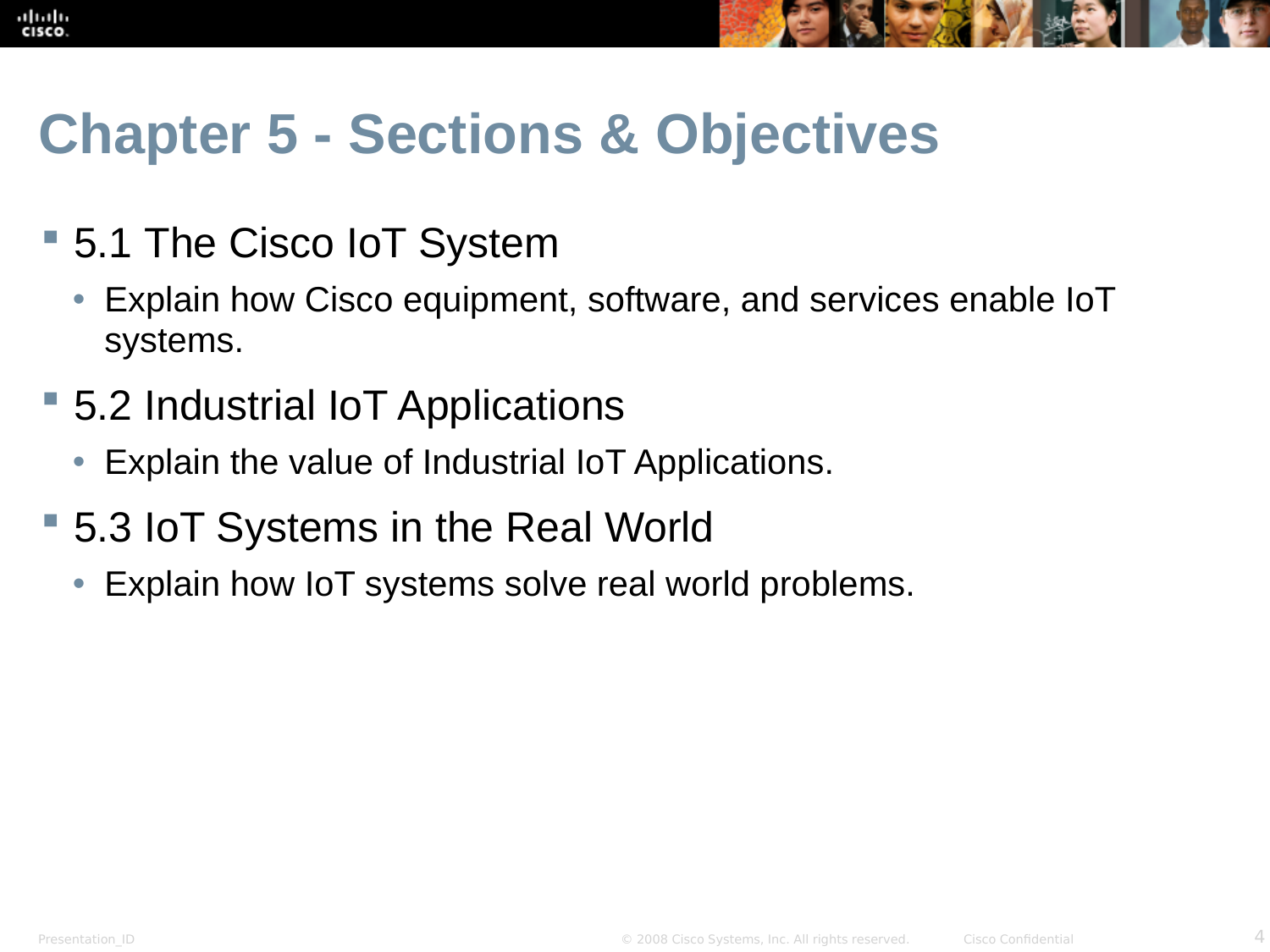

# Chapter 5 - Sections & Objectives
5.1 The Cisco IoT System
Explain how Cisco equipment, software, and services enable IoT systems.
5.2 Industrial IoT Applications
Explain the value of Industrial IoT Applications.
5.3 IoT Systems in the Real World
Explain how IoT systems solve real world problems.